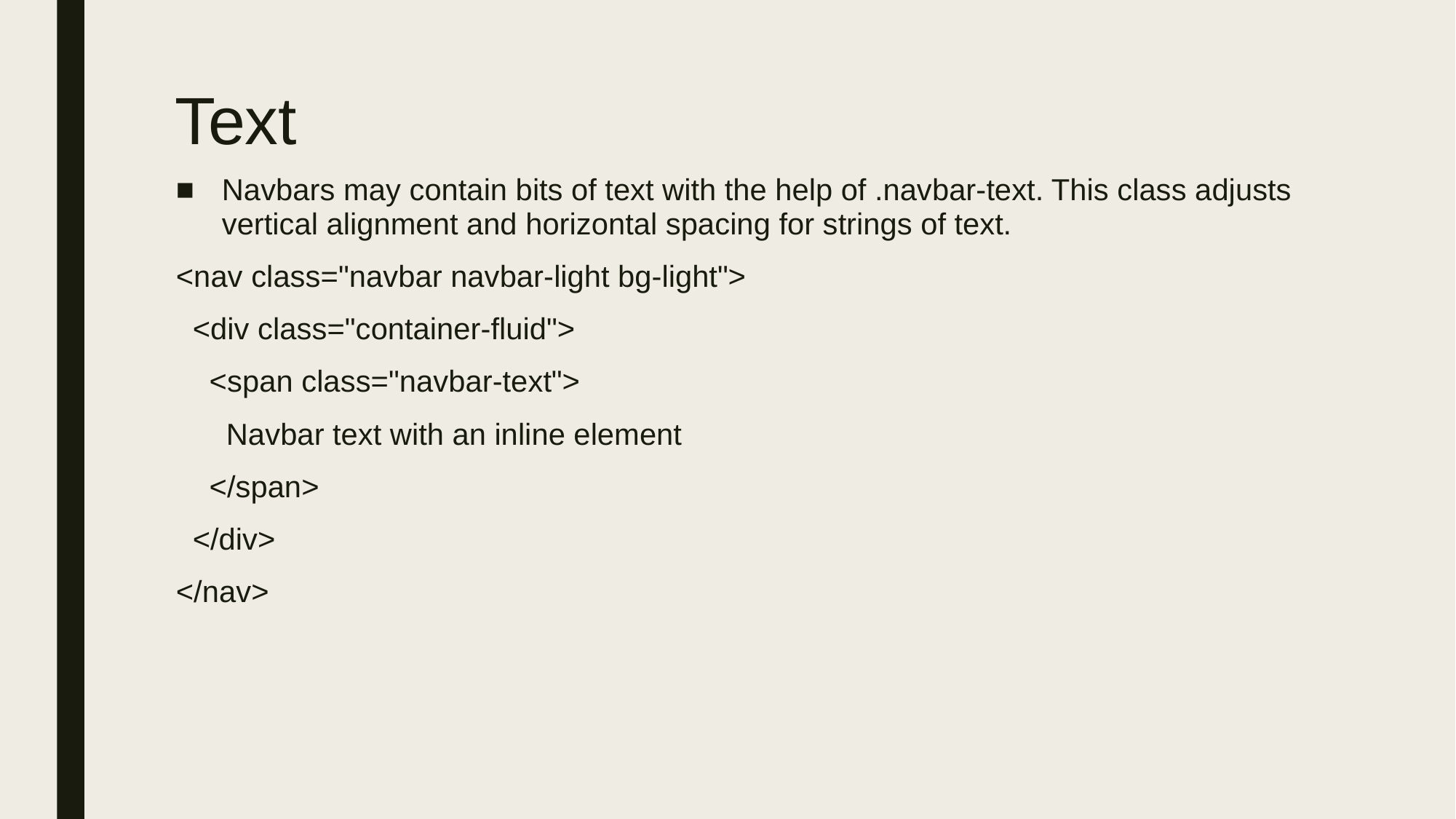

# Text
Navbars may contain bits of text with the help of .navbar-text. This class adjusts vertical alignment and horizontal spacing for strings of text.
<nav class="navbar navbar-light bg-light">
  <div class="container-fluid">
    <span class="navbar-text">
      Navbar text with an inline element
    </span>
  </div>
</nav>